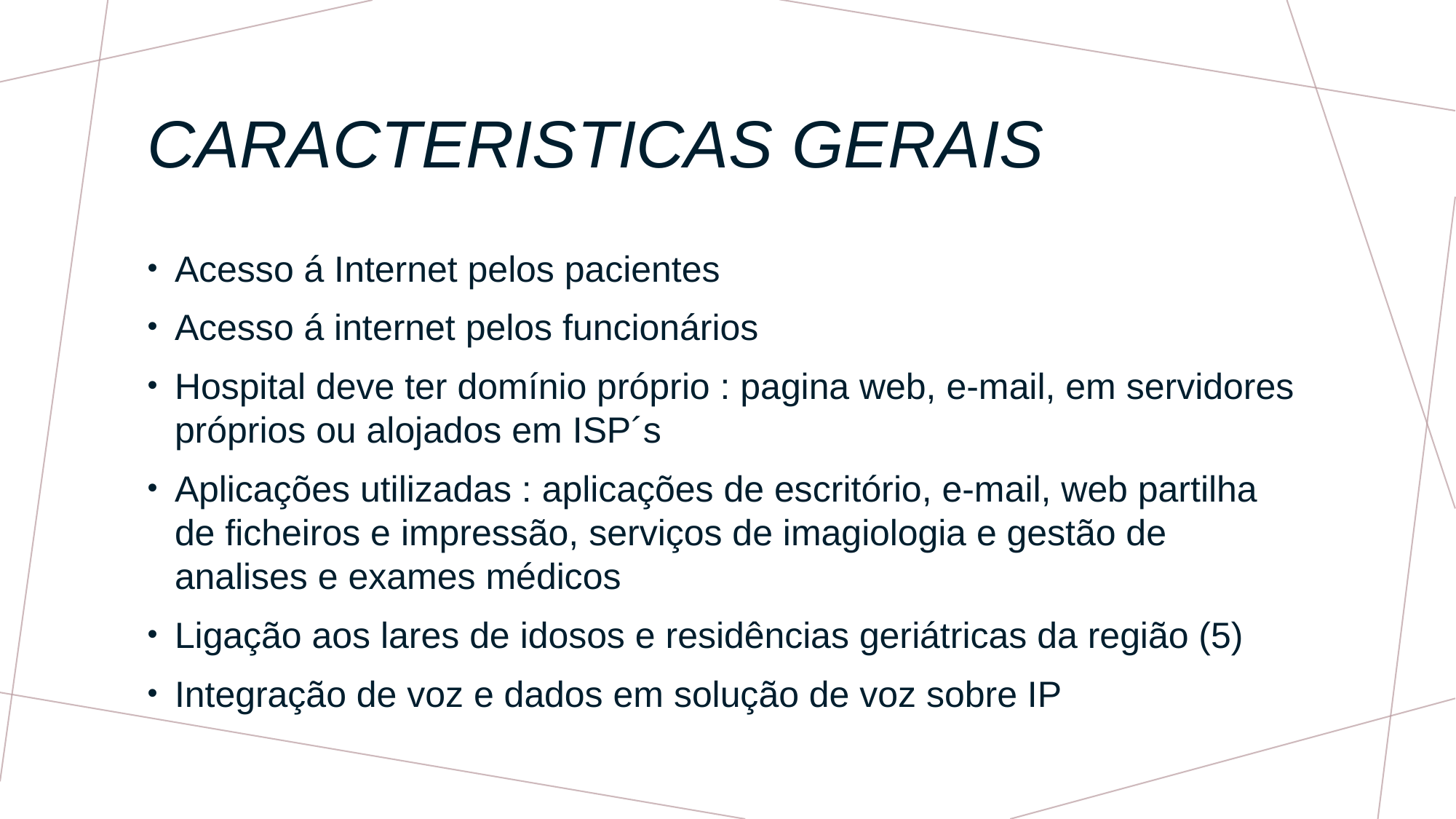

# Caracteristicas gerais
Acesso á Internet pelos pacientes
Acesso á internet pelos funcionários
Hospital deve ter domínio próprio : pagina web, e-mail, em servidores próprios ou alojados em ISP´s
Aplicações utilizadas : aplicações de escritório, e-mail, web partilha de ficheiros e impressão, serviços de imagiologia e gestão de analises e exames médicos
Ligação aos lares de idosos e residências geriátricas da região (5)
Integração de voz e dados em solução de voz sobre IP